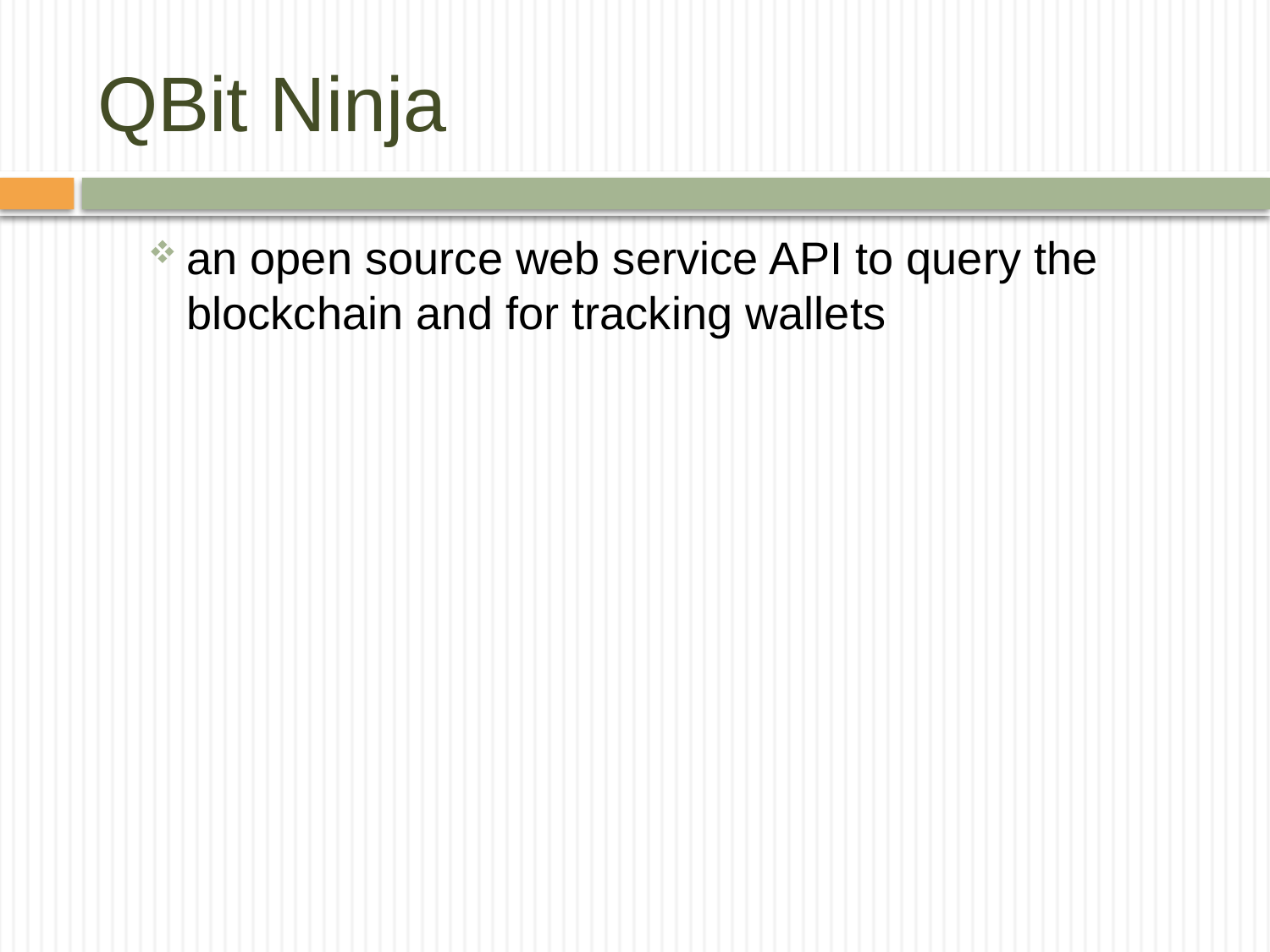

# QBit Ninja
an open source web service API to query the blockchain and for tracking wallets